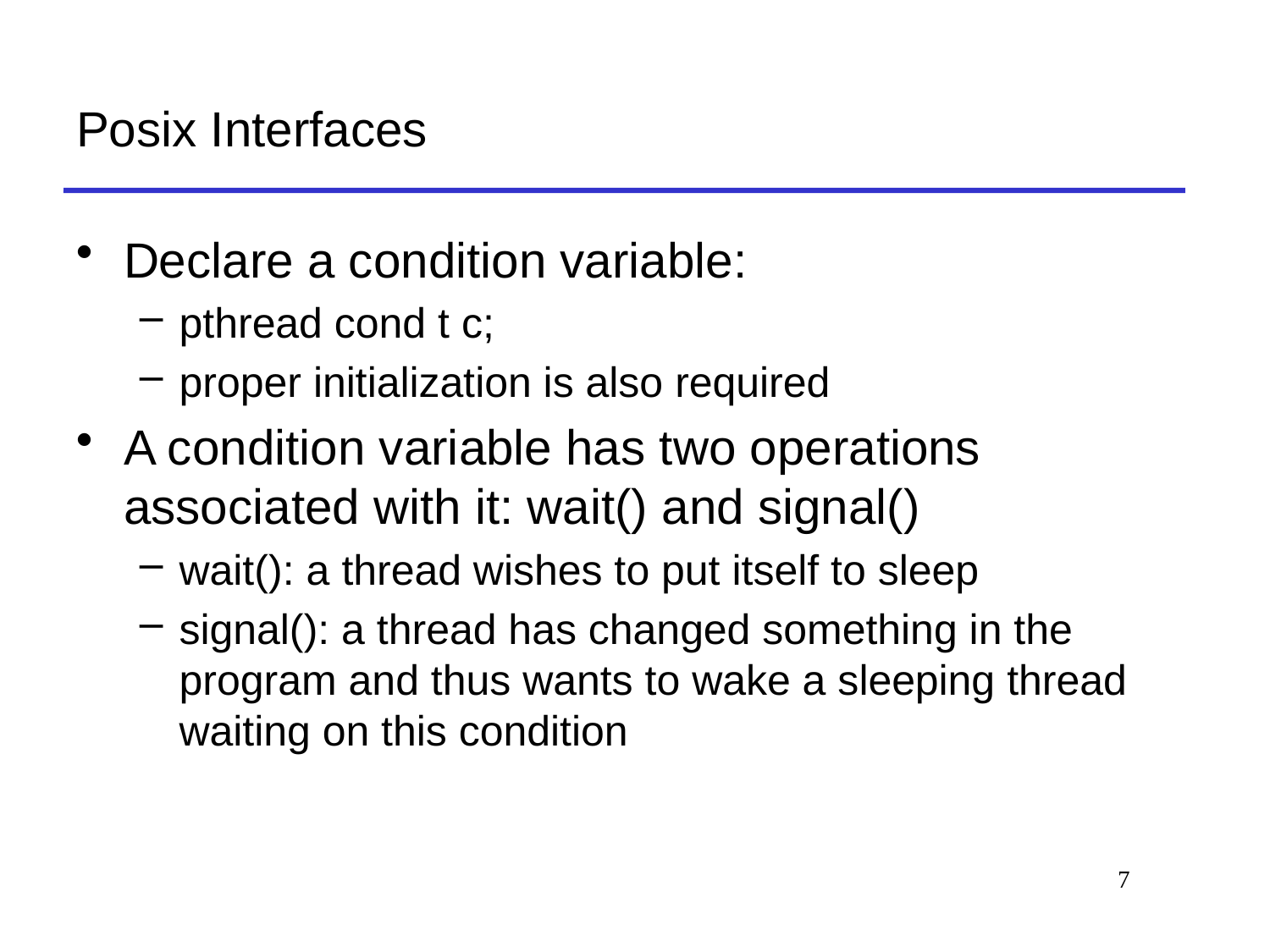

# Posix Interfaces
Declare a condition variable:
pthread cond t c;
proper initialization is also required
A condition variable has two operations associated with it: wait() and signal()
wait(): a thread wishes to put itself to sleep
signal(): a thread has changed something in the program and thus wants to wake a sleeping thread waiting on this condition
7